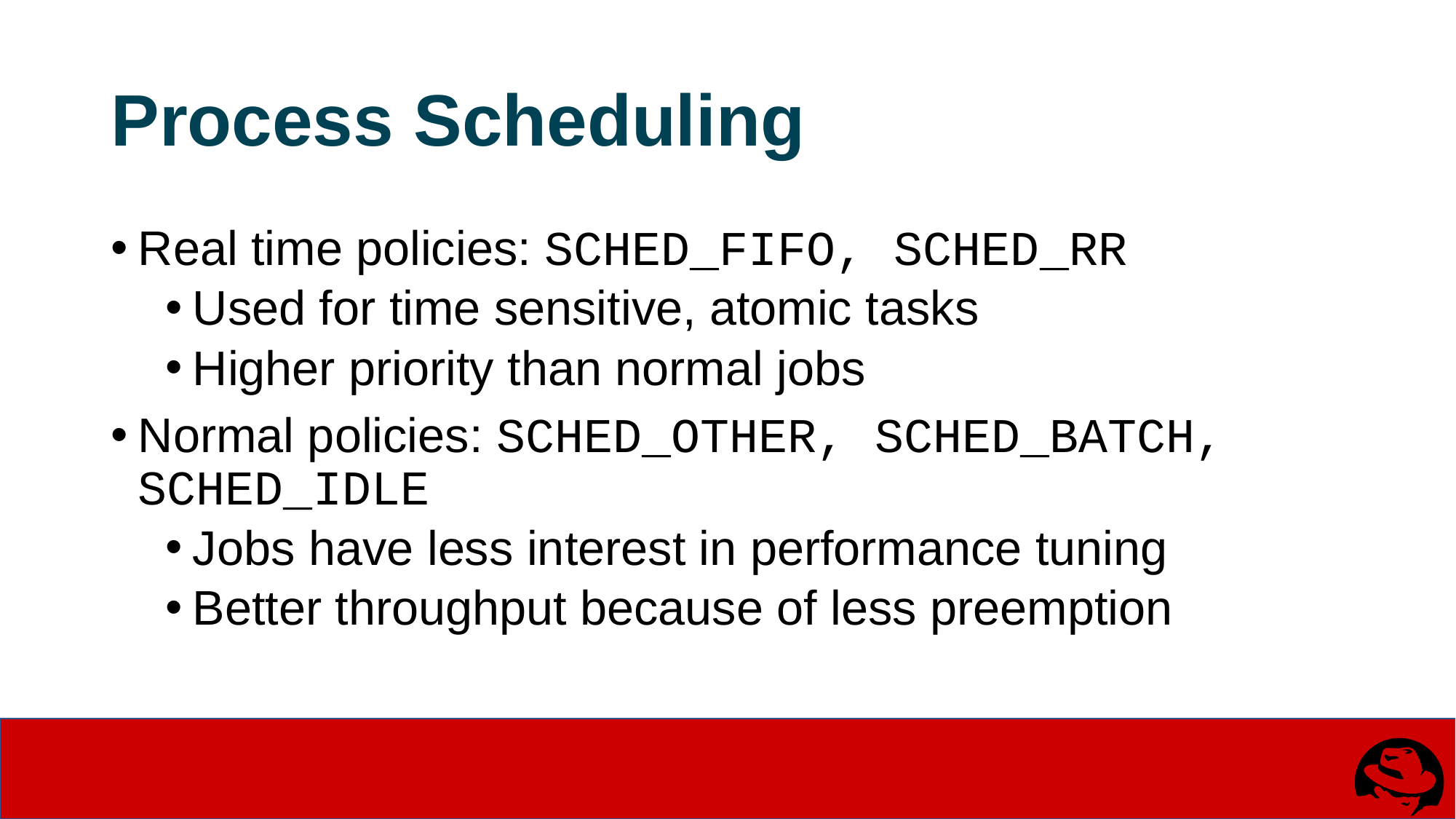

# Process Scheduling
Real time policies: SCHED_FIFO, SCHED_RR
Used for time sensitive, atomic tasks
Higher priority than normal jobs
Normal policies: SCHED_OTHER, SCHED_BATCH, SCHED_IDLE
Jobs have less interest in performance tuning
Better throughput because of less preemption